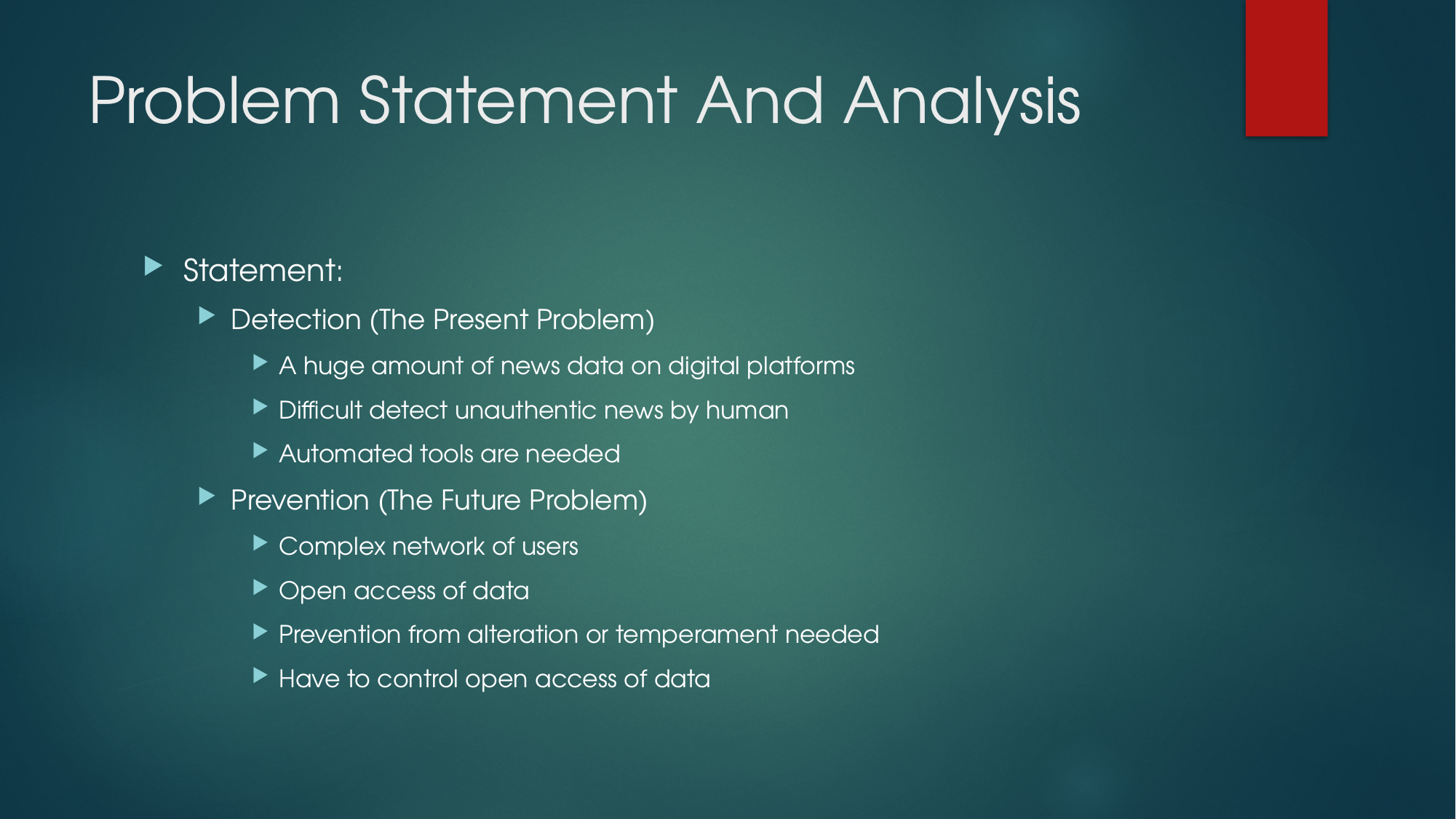

# Problem Statement And Analysis
Statement:
Detection (The Present Problem)
A huge amount of news data on digital platforms
Difficult detect unauthentic news by human
Automated tools are needed
Prevention (The Future Problem)
Complex network of users
Open access of data
Prevention from alteration or temperament needed
Have to control open access of data